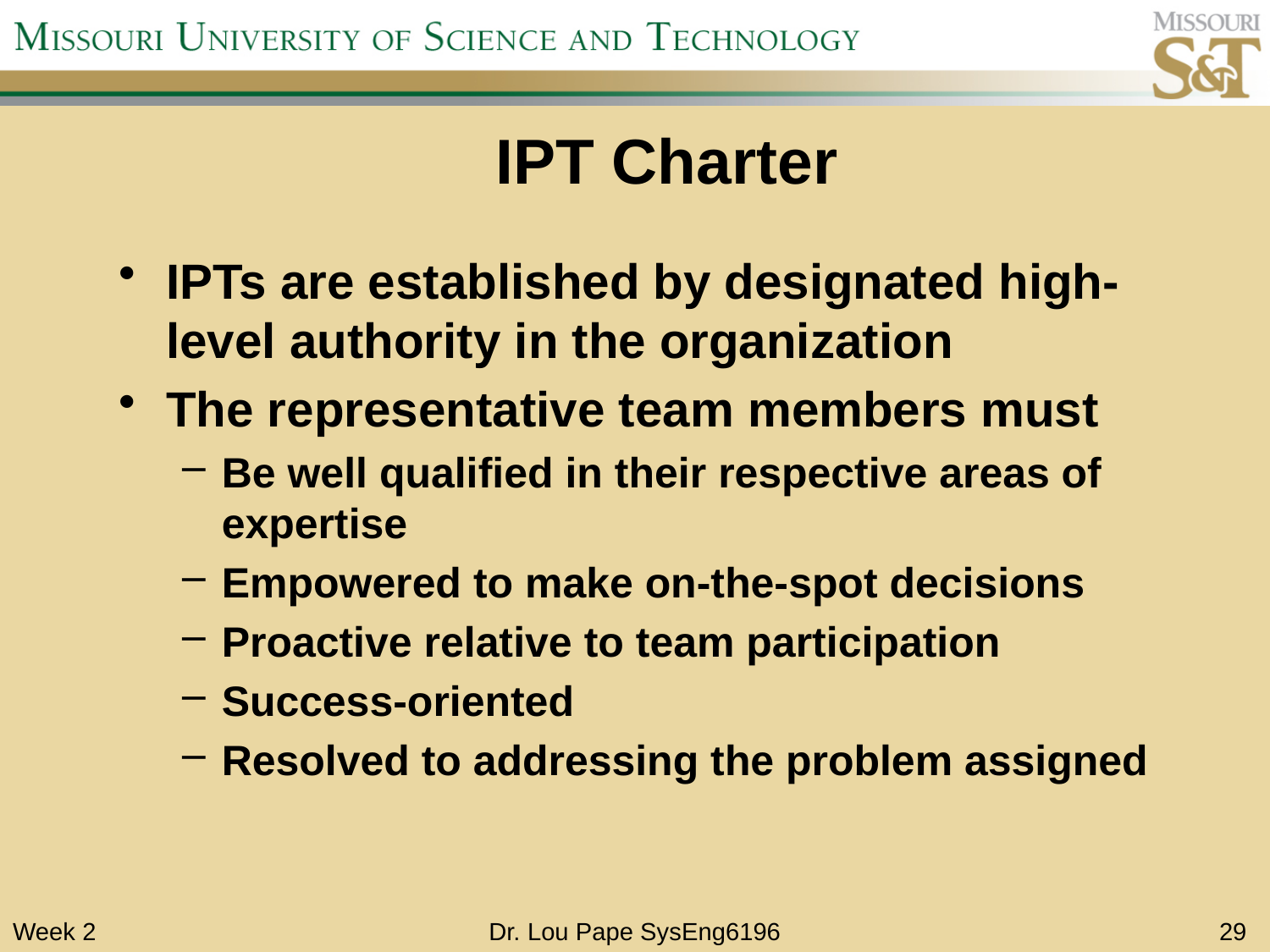

# IPT Charter
IPTs are established by designated high-level authority in the organization
The representative team members must
Be well qualified in their respective areas of expertise
Empowered to make on-the-spot decisions
Proactive relative to team participation
Success-oriented
Resolved to addressing the problem assigned
Week 2
Dr. Lou Pape SysEng6196
29